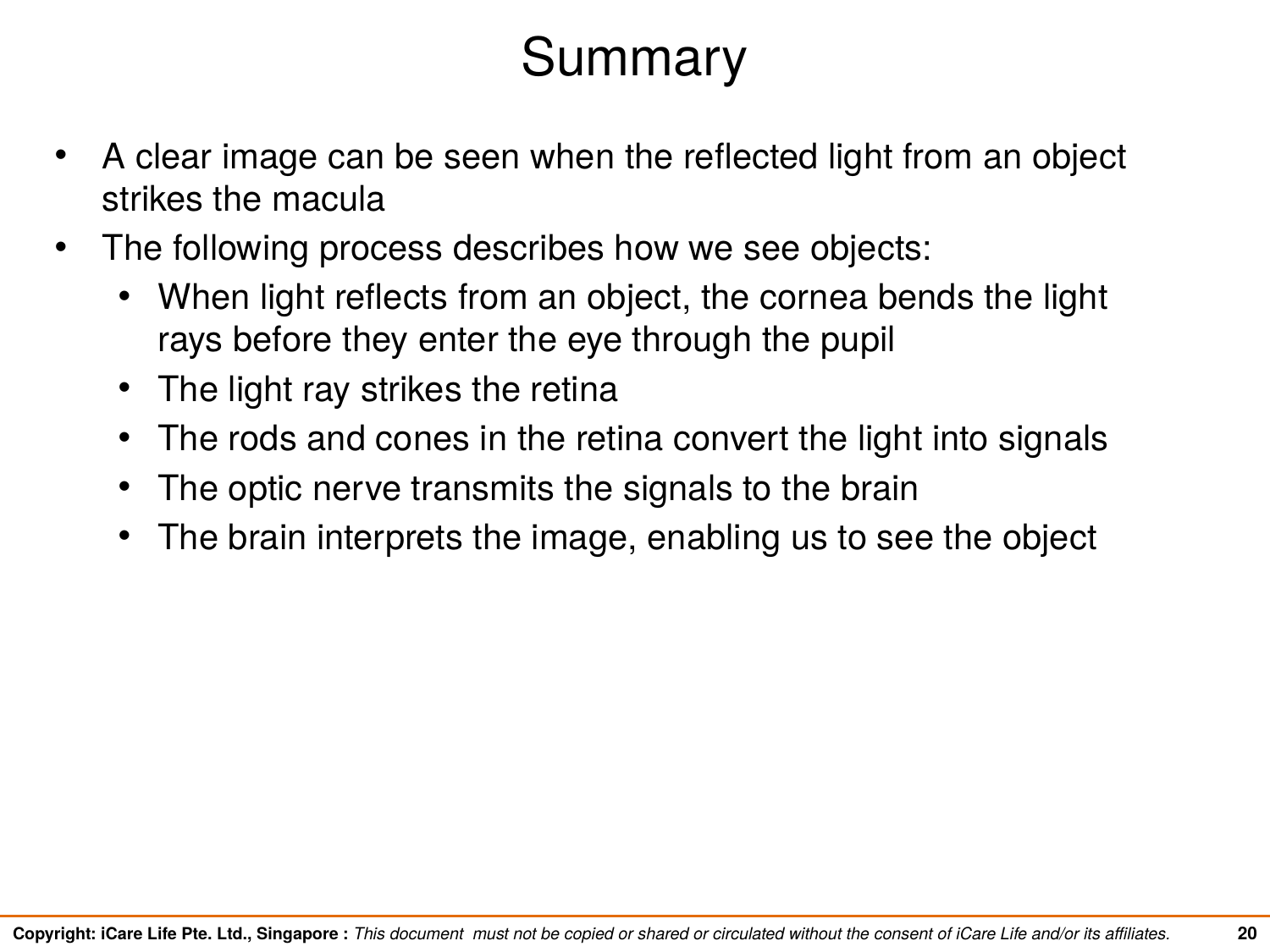

# Summary
A clear image can be seen when the reflected light from an object strikes the macula
The following process describes how we see objects:
When light reflects from an object, the cornea bends the light rays before they enter the eye through the pupil
The light ray strikes the retina
The rods and cones in the retina convert the light into signals
The optic nerve transmits the signals to the brain
The brain interprets the image, enabling us to see the object

20
Copyright: iCare Life Pte. Ltd., Singapore : This document  must not be copied or shared or circulated without the consent of iCare Life and/or its affiliates.